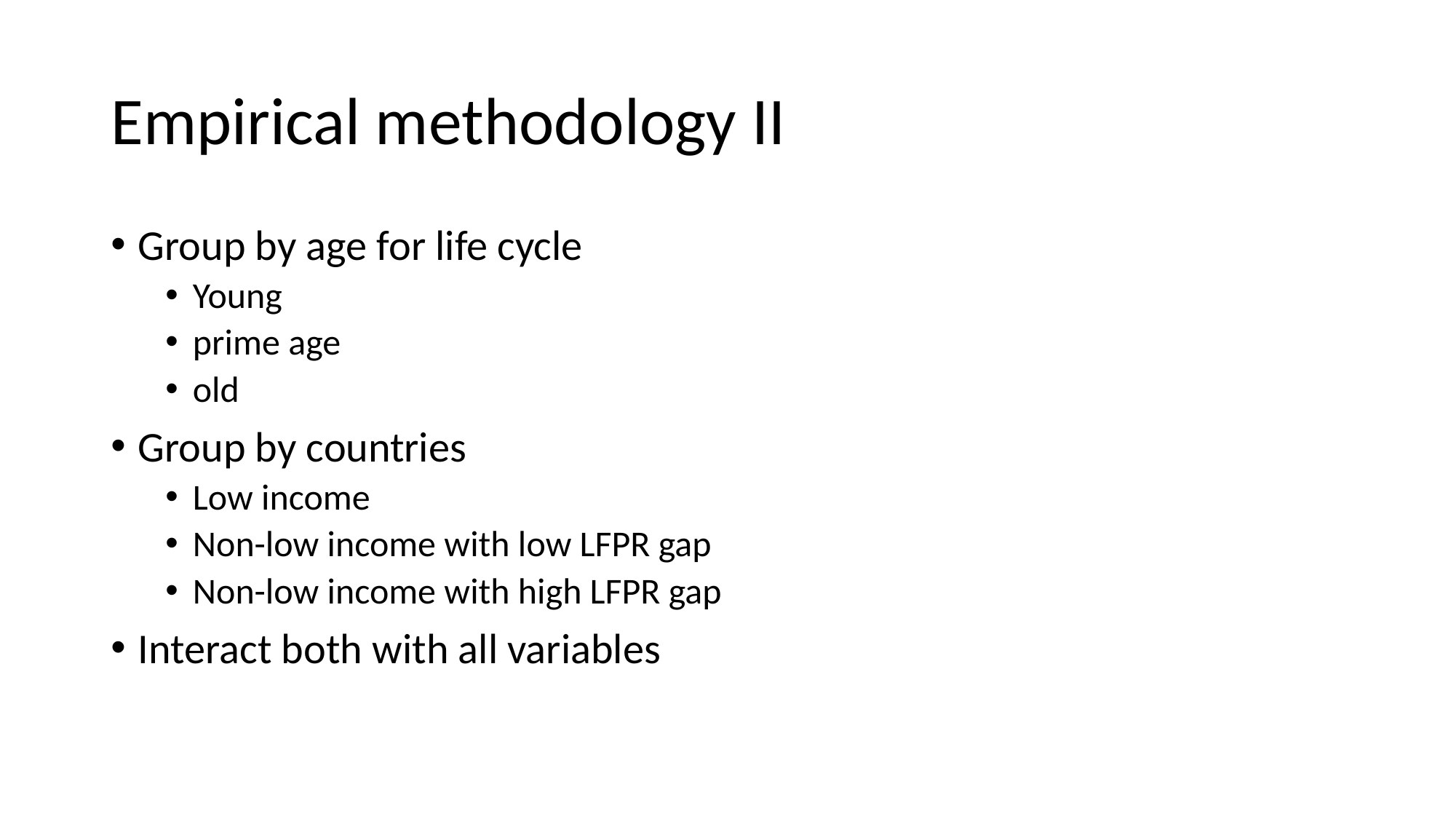

# Empirical methodology II
Group by age for life cycle
Young
prime age
old
Group by countries
Low income
Non-low income with low LFPR gap
Non-low income with high LFPR gap
Interact both with all variables